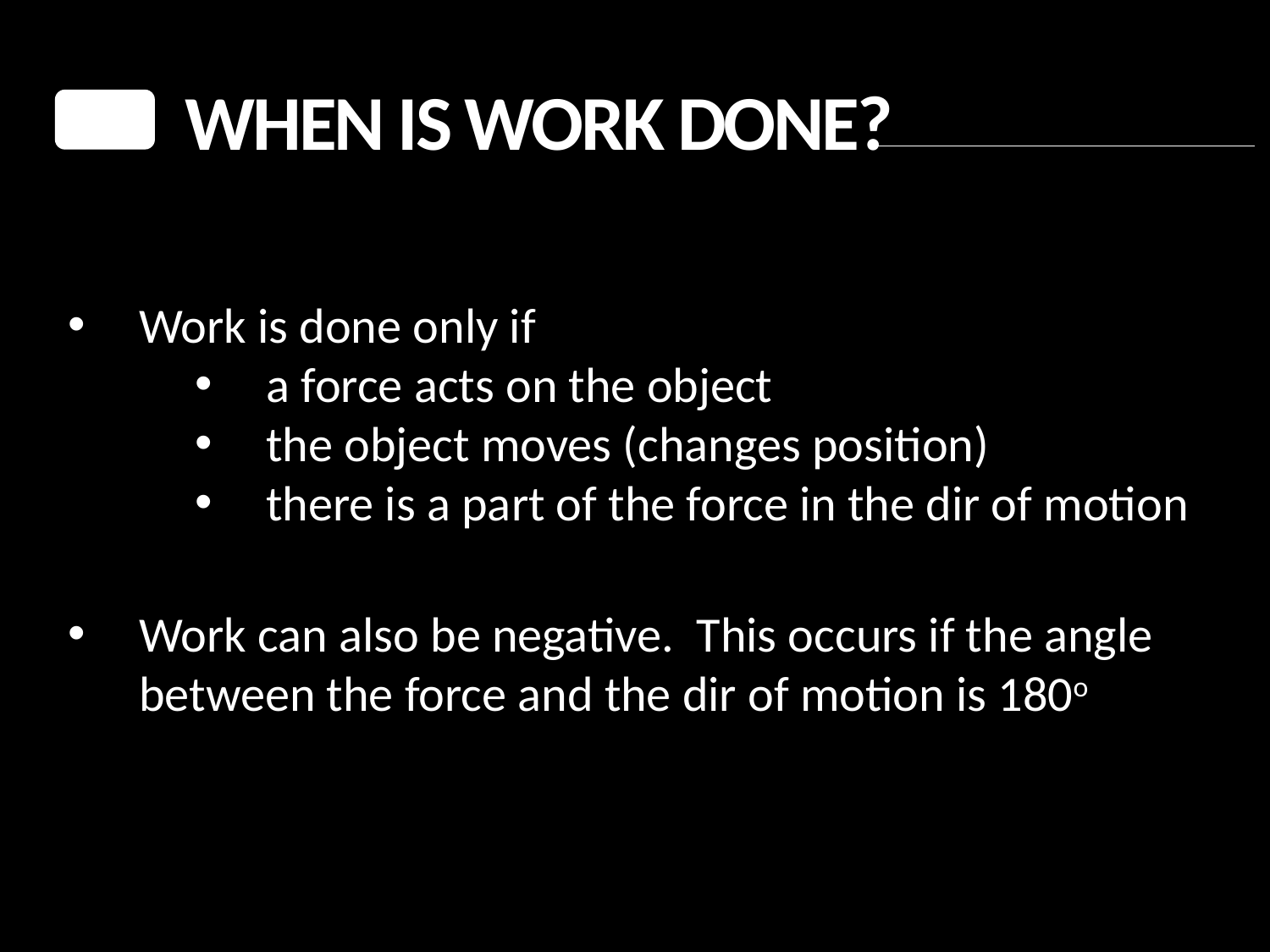

When is work done?

Work is done only if
a force acts on the object
the object moves (changes position)
there is a part of the force in the dir of motion
Work can also be negative.  This occurs if the angle
    	between the force and the dir of motion is 180o